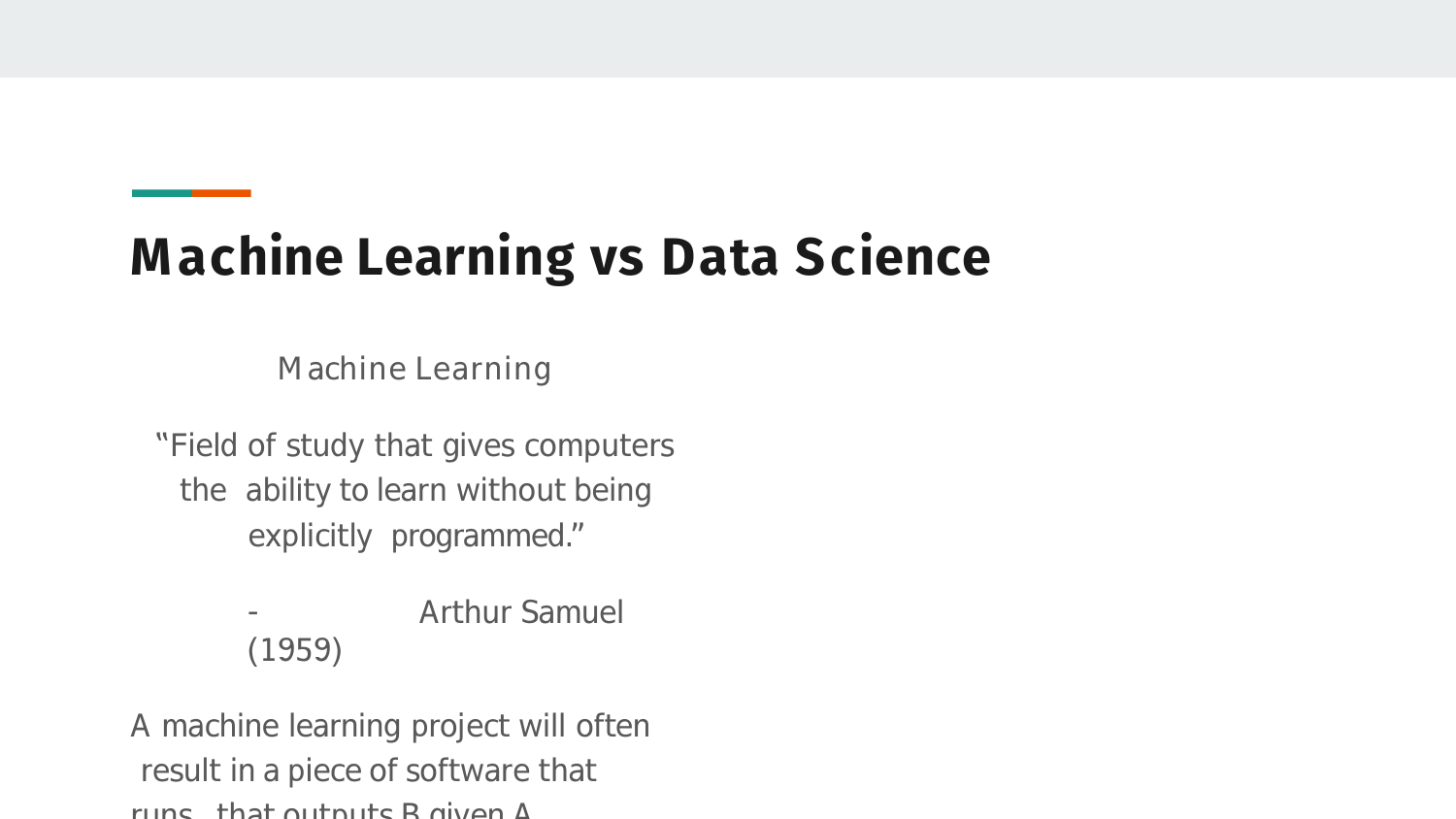

# Machine Learning vs Data Science
Machine Learning
“Field of study that gives computers the  ability to learn without being explicitly  programmed.”

-	Arthur Samuel (1959)
A machine learning project will often  result in a piece of software that runs,  that outputs B given A.